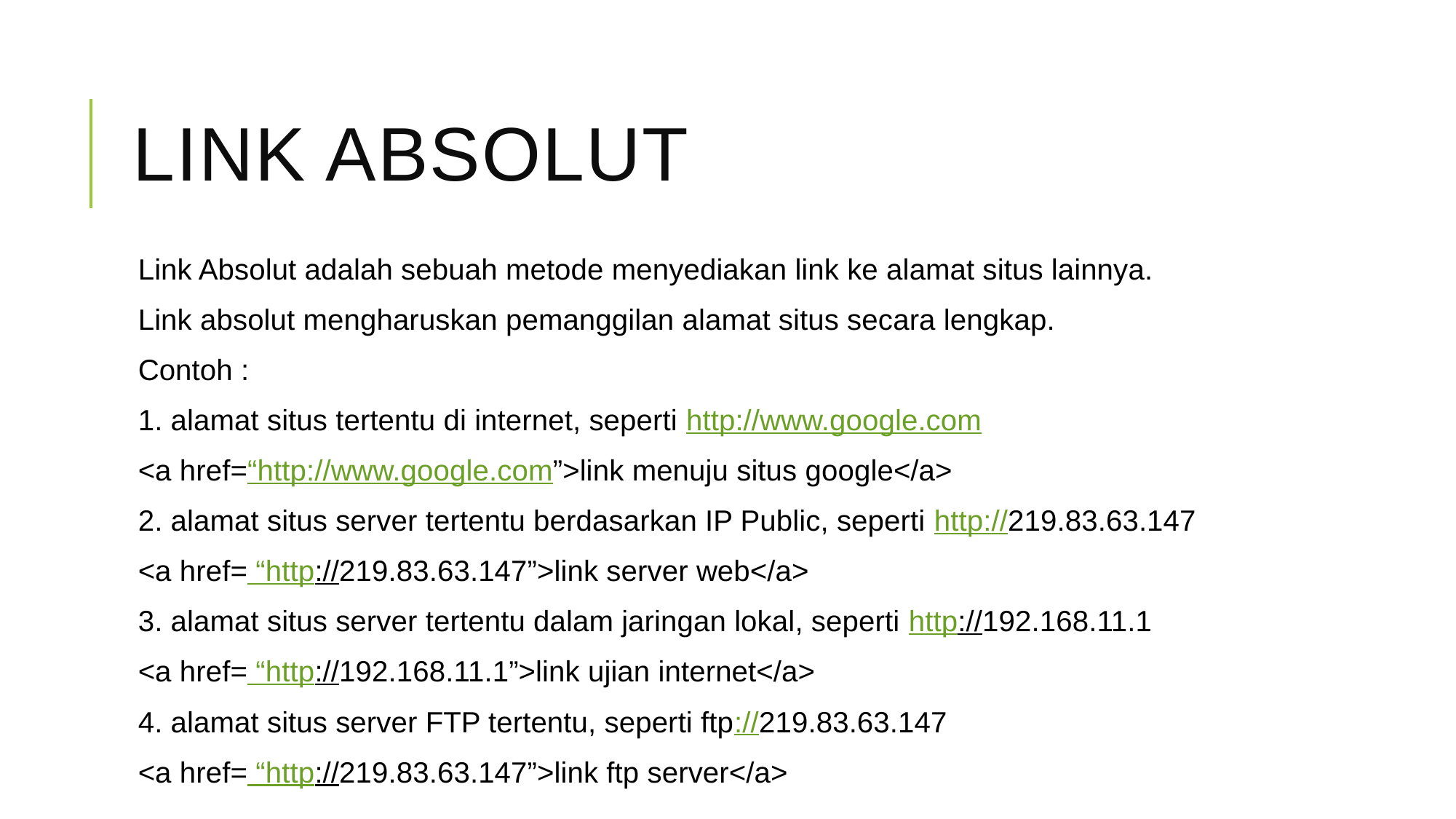

# LINK ABSOLUT
Link Absolut adalah sebuah metode menyediakan link ke alamat situs lainnya.
Link absolut mengharuskan pemanggilan alamat situs secara lengkap.
Contoh :
1. alamat situs tertentu di internet, seperti http://www.google.com
<a href=“http://www.google.com”>link menuju situs google</a>
2. alamat situs server tertentu berdasarkan IP Public, seperti http://219.83.63.147
<a href= “http://219.83.63.147”>link server web</a>
3. alamat situs server tertentu dalam jaringan lokal, seperti http://192.168.11.1
<a href= “http://192.168.11.1”>link ujian internet</a>
4. alamat situs server FTP tertentu, seperti ftp://219.83.63.147
<a href= “http://219.83.63.147”>link ftp server</a>